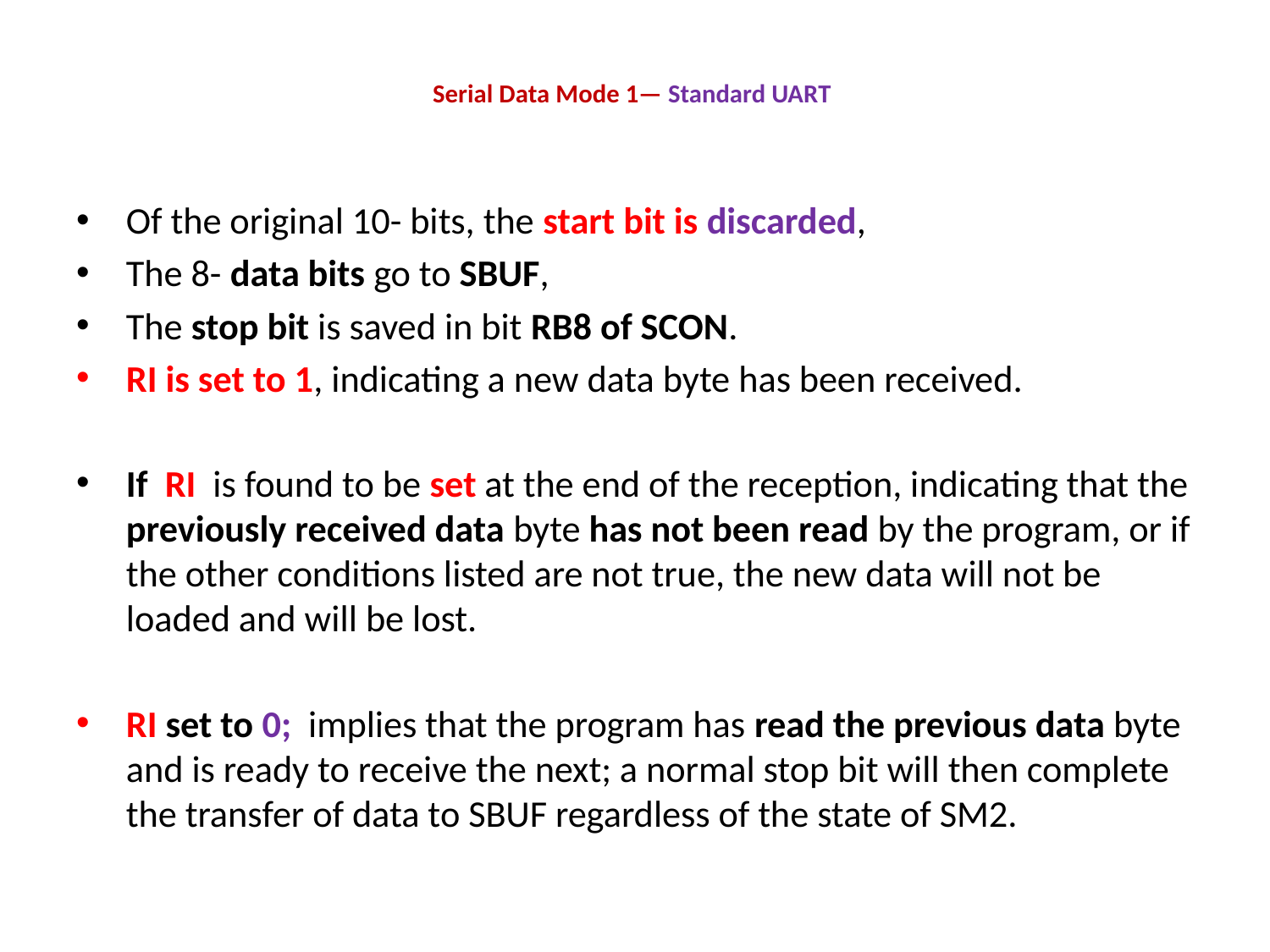

# Serial Data Mode 1— Standard UART
Of the original 10- bits, the start bit is discarded,
The 8- data bits go to SBUF,
The stop bit is saved in bit RB8 of SCON.
RI is set to 1, indicating a new data byte has been received.

If  RI  is found to be set at the end of the reception, indicating that the previously received data byte has not been read by the program, or if the other conditions listed are not true, the new data will not be loaded and will be lost.

RI set to 0;  implies that the program has read the previous data byte and is ready to receive the next; a normal stop bit will then complete the transfer of data to SBUF regardless of the state of SM2.